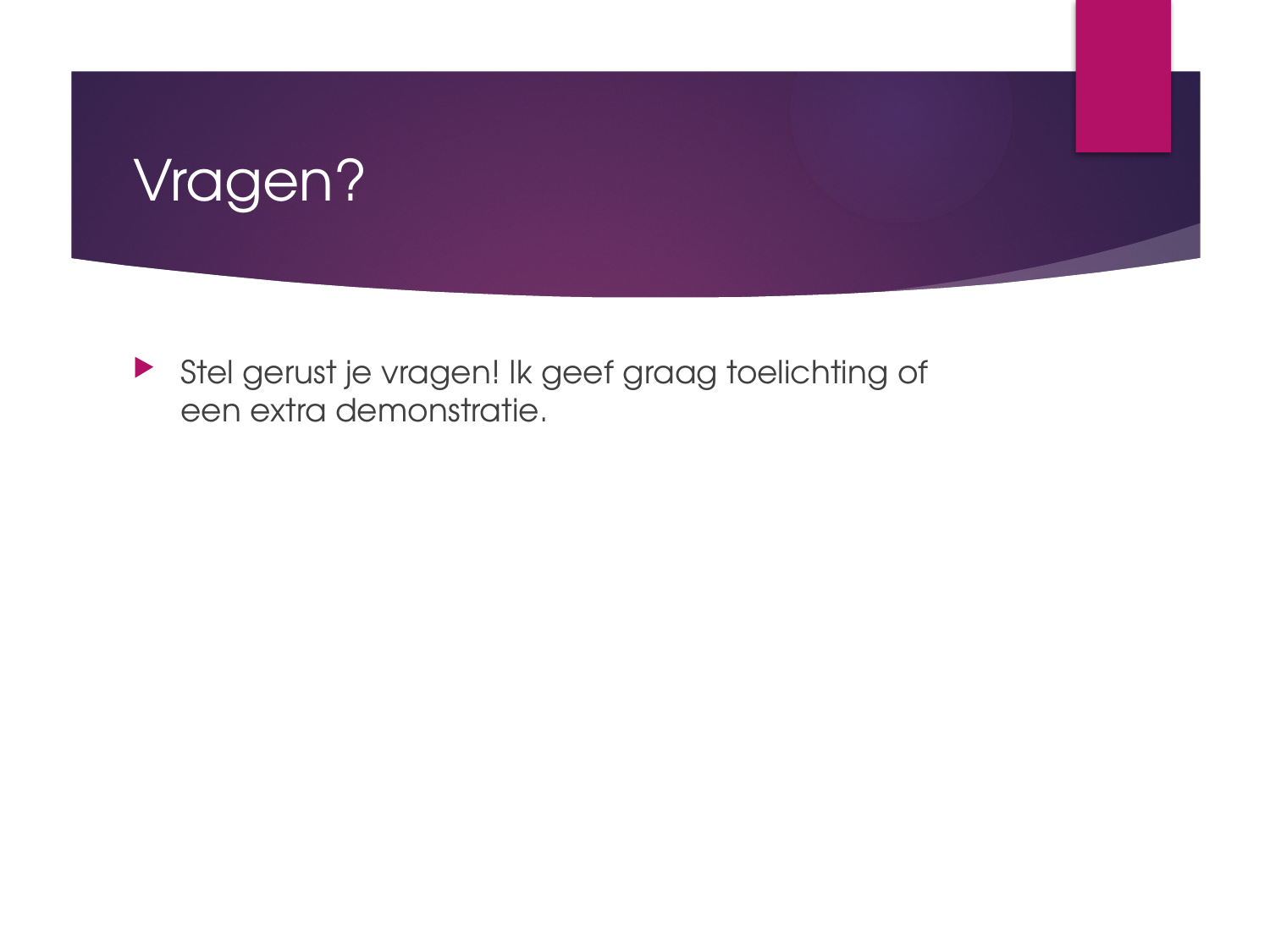

# Vragen?
Stel gerust je vragen! Ik geef graag toelichting of een extra demonstratie.